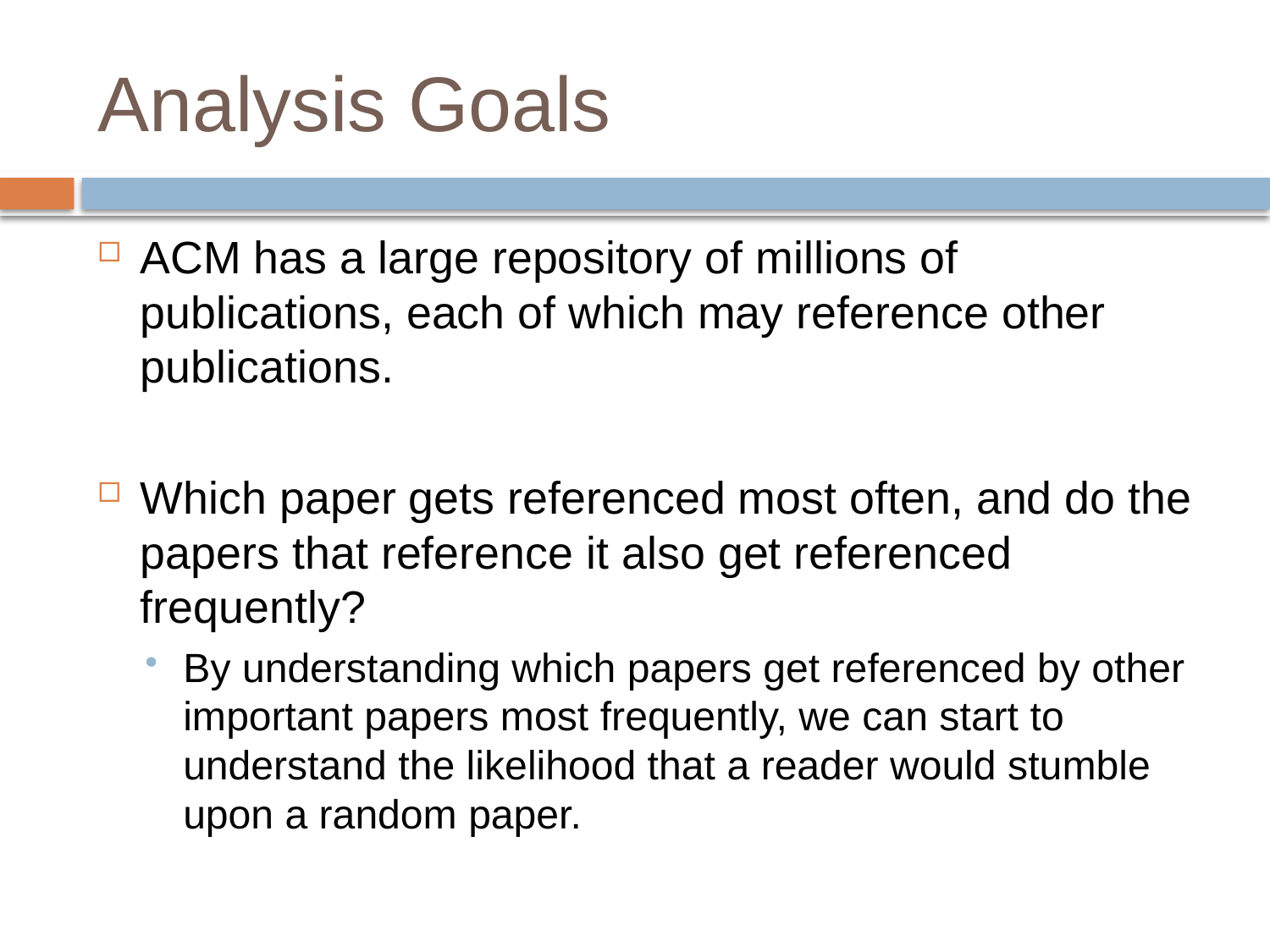

# Analysis Goals
ACM has a large repository of millions of publications, each of which may reference other publications.

Which paper gets referenced most often, and do the papers that reference it also get referenced frequently?
By understanding which papers get referenced by other important papers most frequently, we can start to understand the likelihood that a reader would stumble upon a random paper.